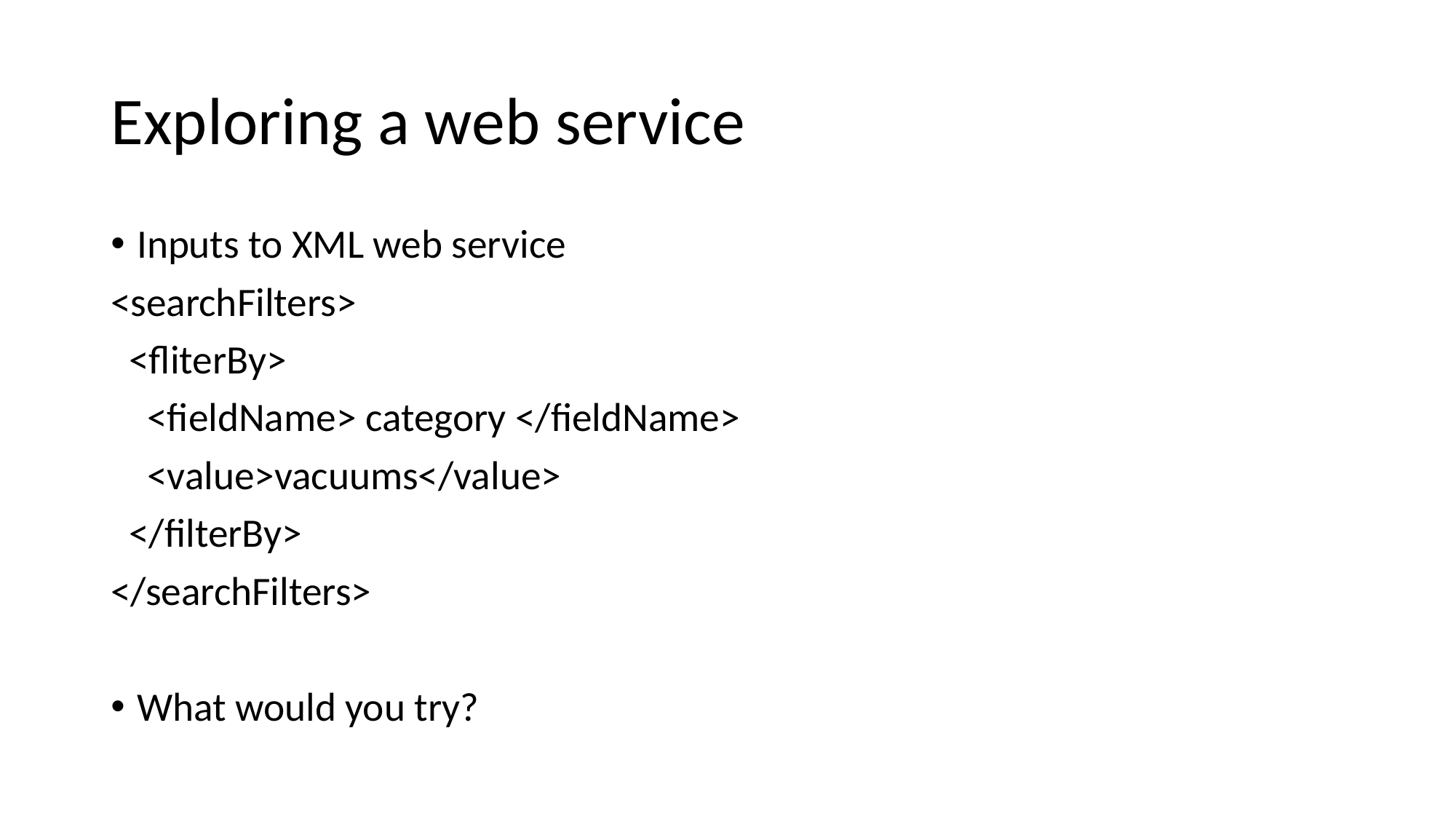

# Exploring a web service
Inputs to XML web service
<searchFilters>
  <fliterBy>
    <fieldName> category </fieldName>
    <value>vacuums</value>
  </filterBy>
</searchFilters>

What would you try?